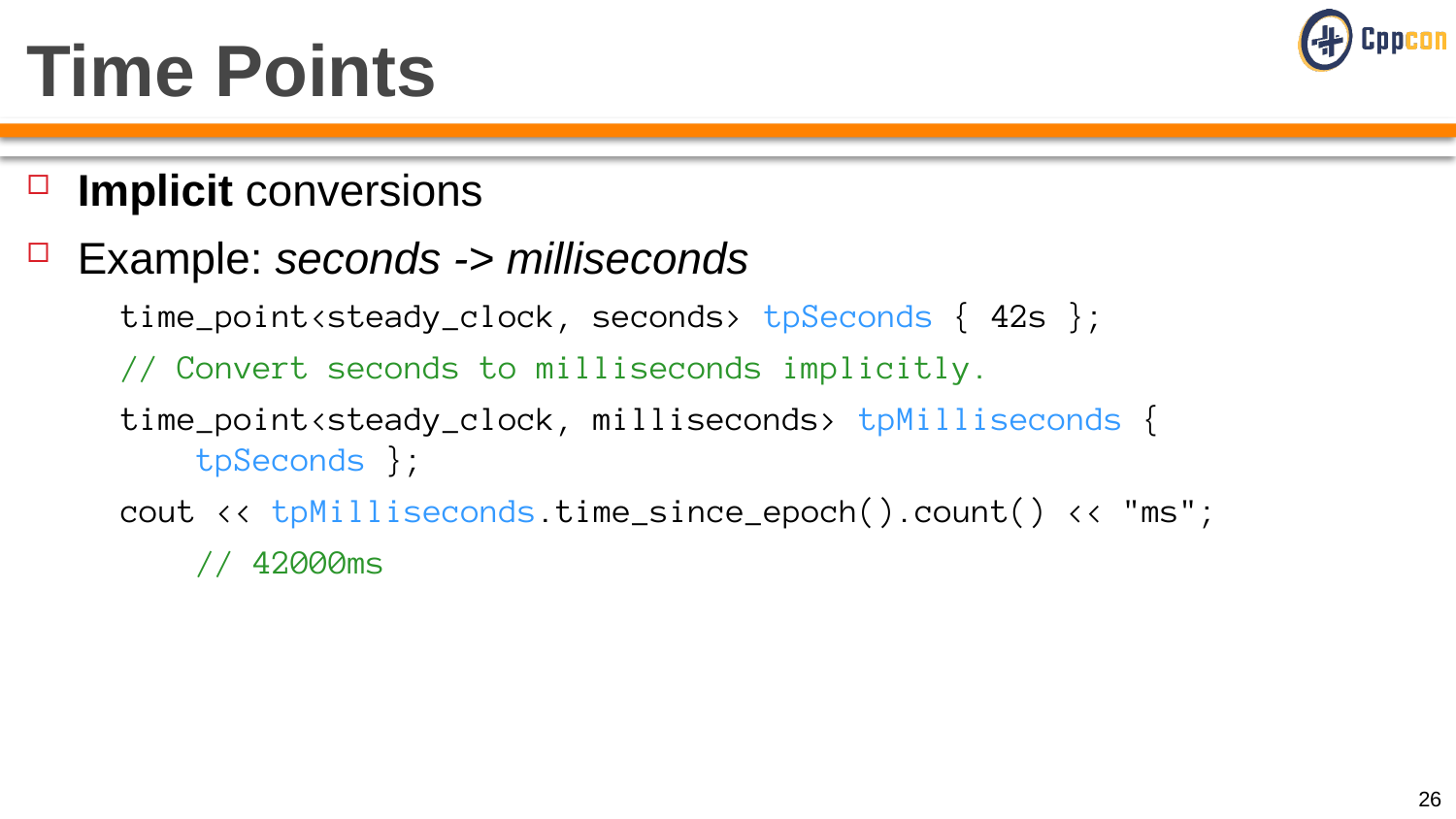

# Time Points
Implicit conversions
Example: seconds -> milliseconds
time_point<steady_clock, seconds> tpSeconds { 42s };
// Convert seconds to milliseconds implicitly.
time_point<steady_clock, milliseconds> tpMilliseconds {
    tpSeconds };
cout << tpMilliseconds.time_since_epoch().count() << "ms";
    // 42000ms